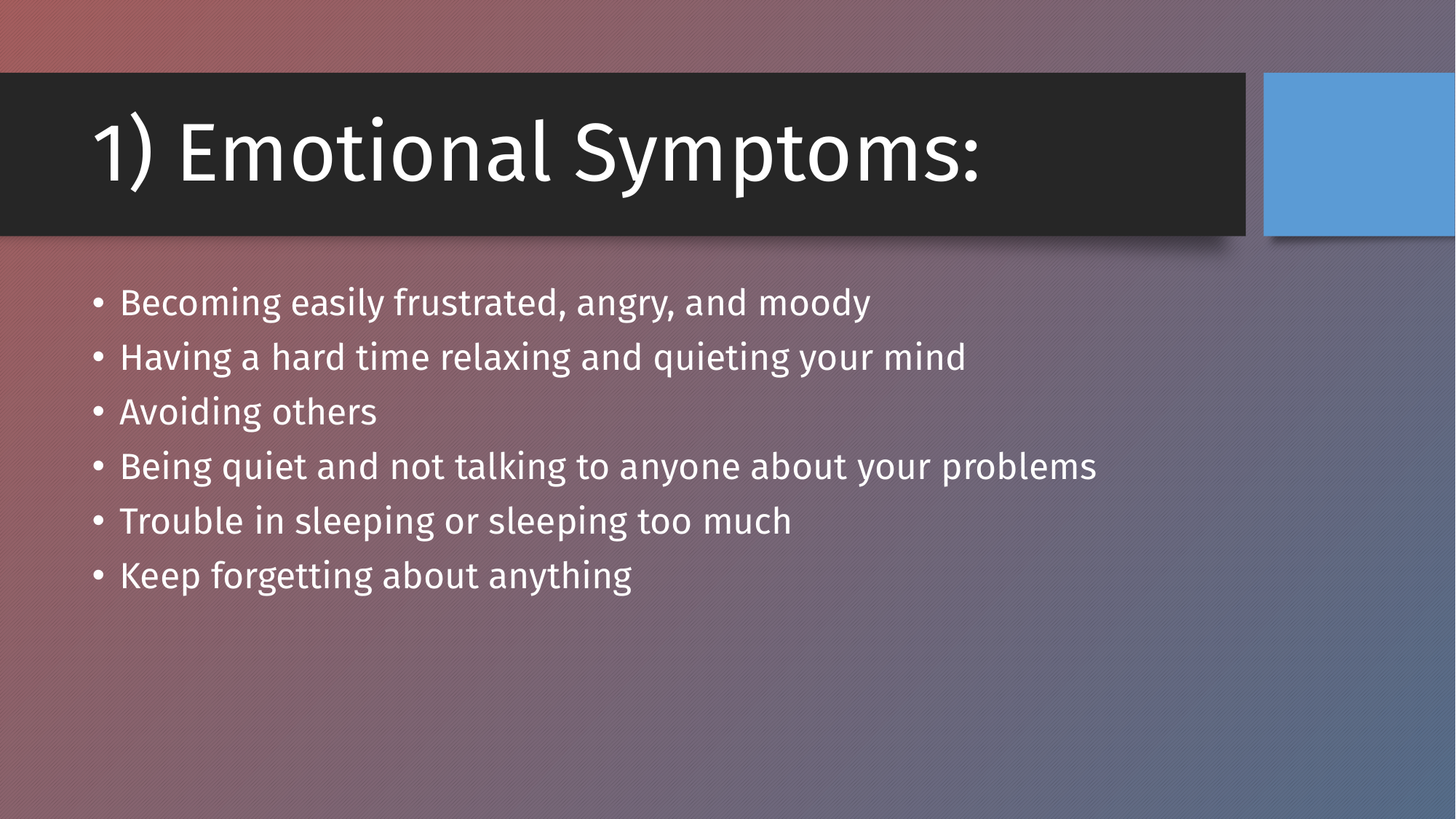

# 1) Emotional Symptoms:
Becoming easily frustrated, angry, and moody
Having a hard time relaxing and quieting your mind
Avoiding others
Being quiet and not talking to anyone about your problems
Trouble in sleeping or sleeping too much
Keep forgetting about anything